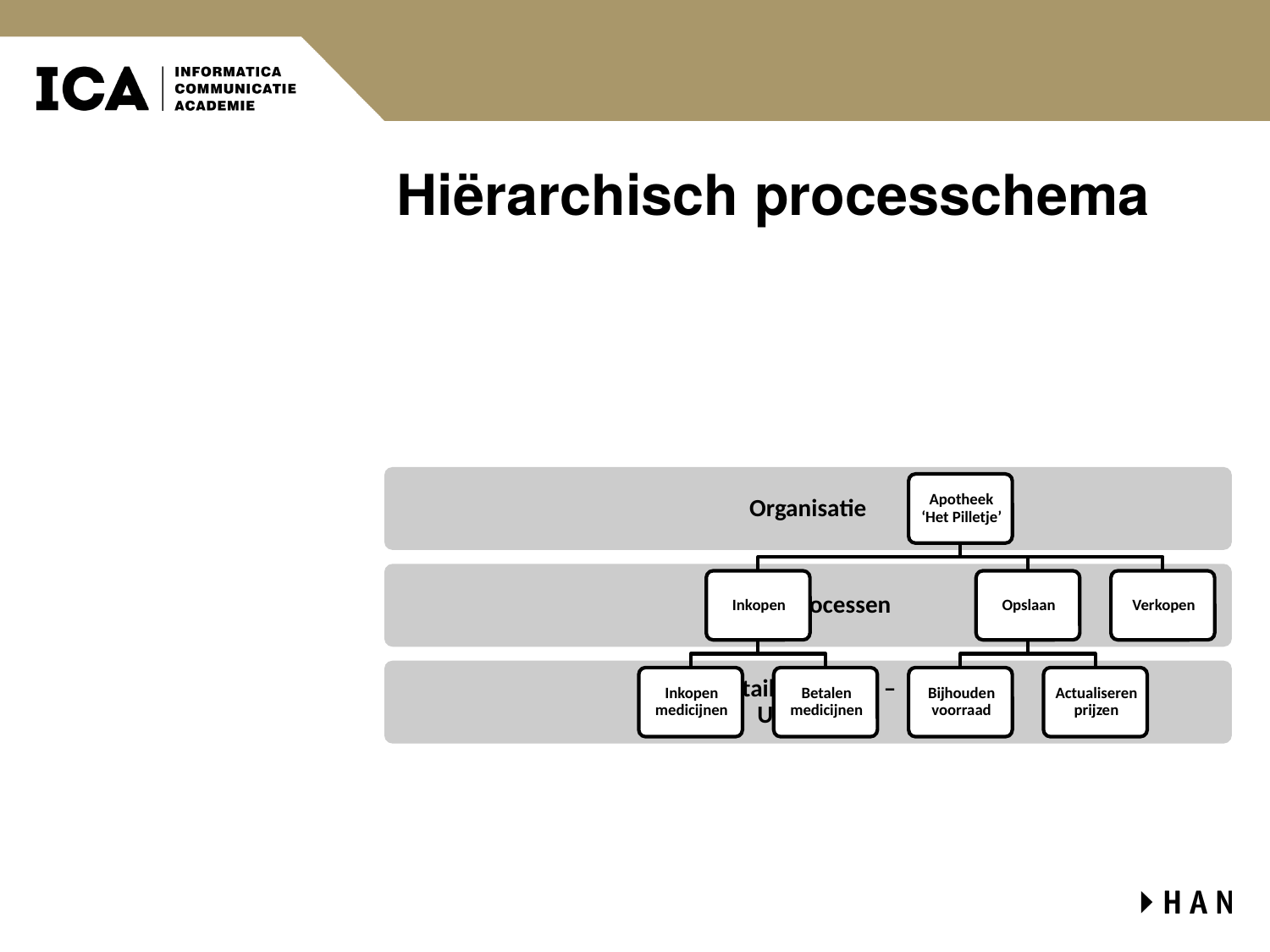

# Hiërarchisch processchema

Detailprocessen –
Use Cases
Hoofdprocessen
Organisatie
Apotheek ‘Het Pilletje’
Inkopen
Inkopen medicijnen
Betalen medicijnen
Opslaan
Bijhouden voorraad
Actualiseren prijzen
Verkopen